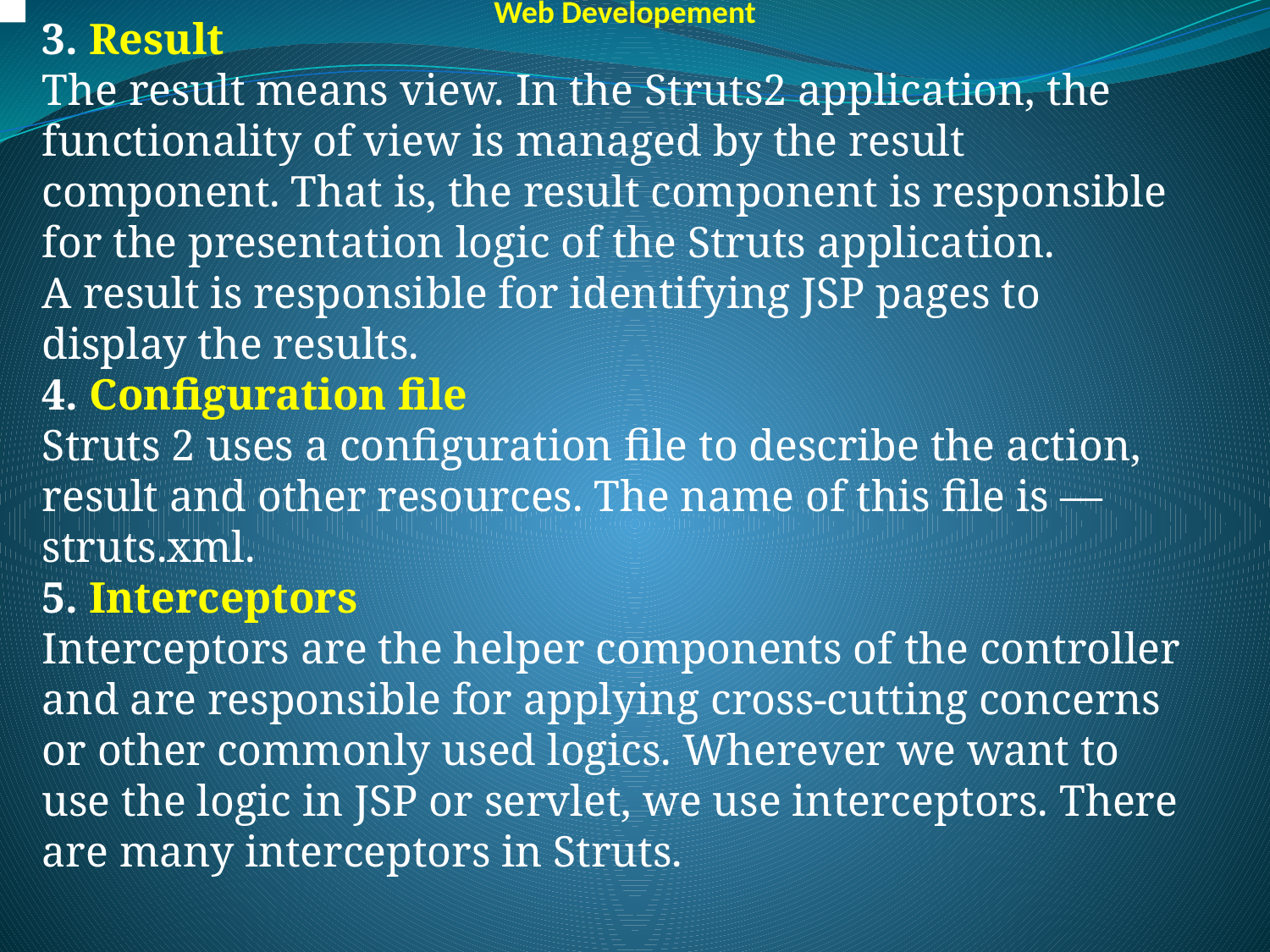

Web Developement

3. Result
The result means view. In the Struts2 application, the functionality of view is managed by the result component. That is, the result component is responsible for the presentation logic of the Struts application.
A result is responsible for identifying JSP pages to display the results.
4. Configuration file
Struts 2 uses a configuration file to describe the action, result and other resources. The name of this file is — struts.xml.
5. Interceptors
Interceptors are the helper components of the controller and are responsible for applying cross-cutting concerns or other commonly used logics. Wherever we want to use the logic in JSP or servlet, we use interceptors. There are many interceptors in Struts.